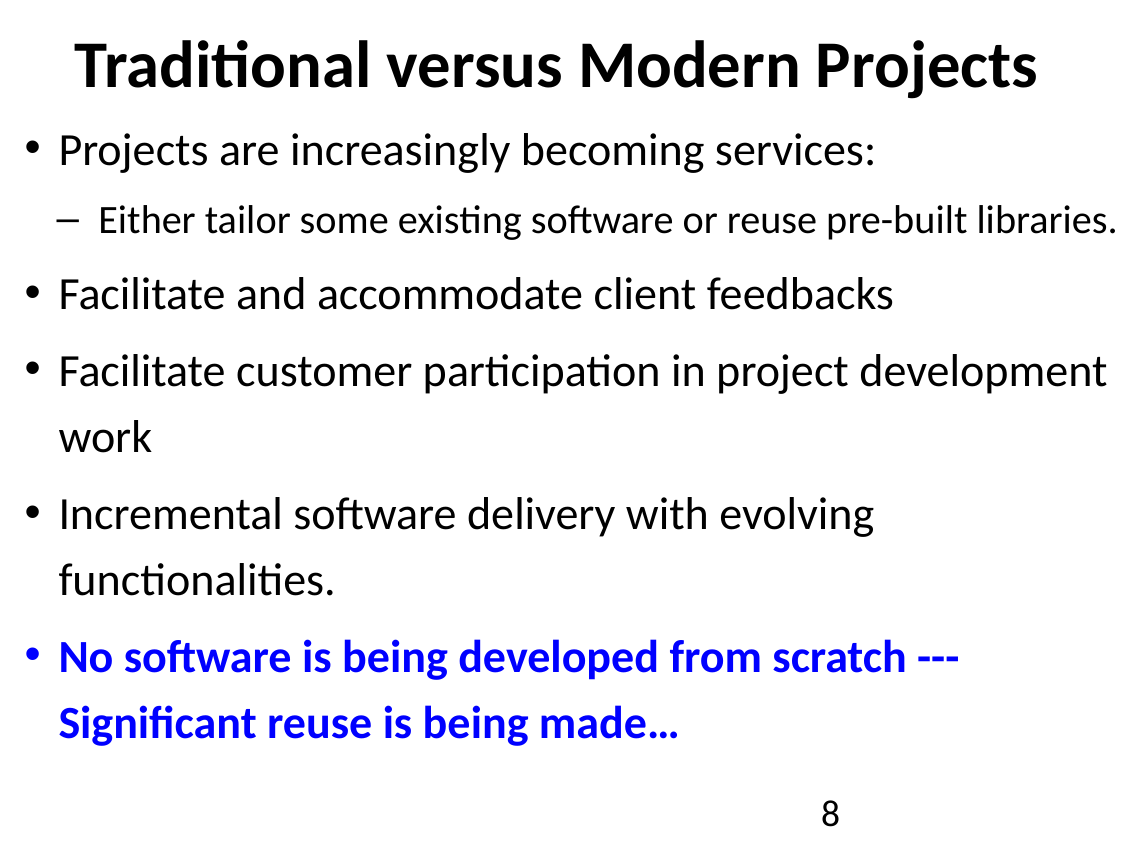

Traditional versus Modern Projects
Projects are increasingly becoming services:
Either tailor some existing software or reuse pre-built libraries.
Facilitate and accommodate client feedbacks
Facilitate customer participation in project development work
Incremental software delivery with evolving functionalities.
No software is being developed from scratch --- Significant reuse is being made…
8